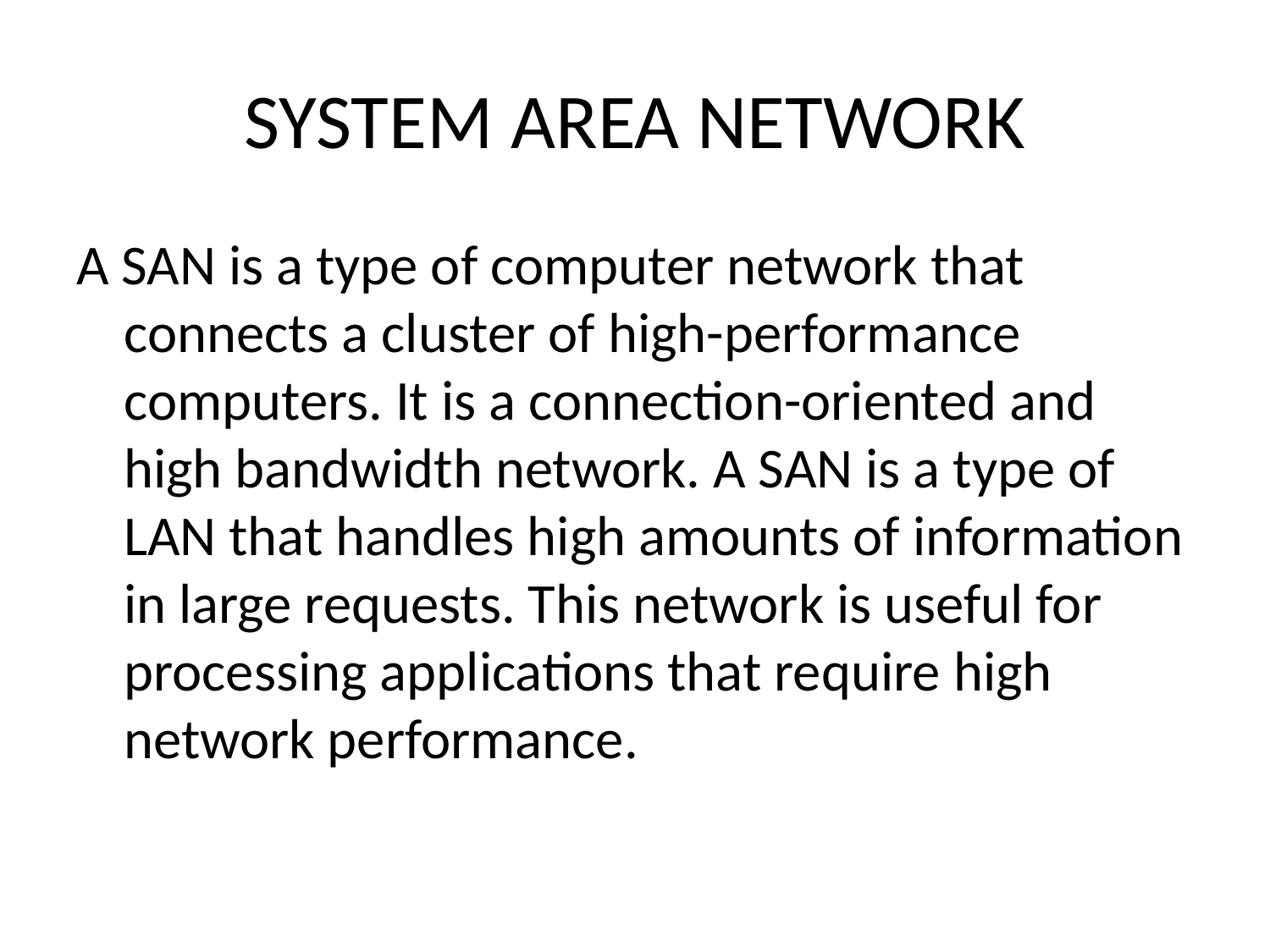

# SYSTEM AREA NETWORK
A SAN is a type of computer network that connects a cluster of high-performance computers. It is a connection-oriented and high bandwidth network. A SAN is a type of LAN that handles high amounts of information in large requests. This network is useful for processing applications that require high network performance.